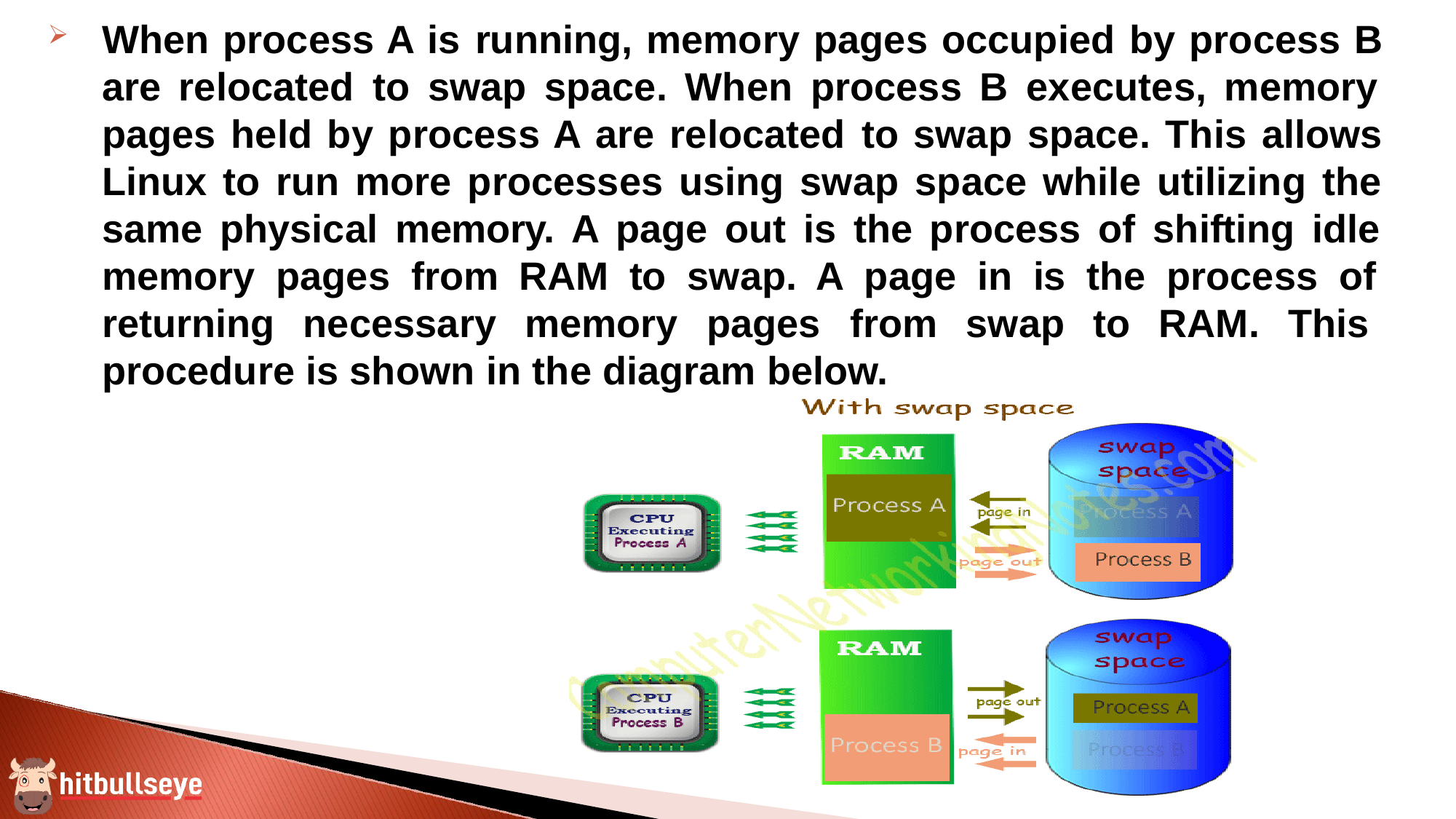

When process A is running, memory pages occupied by process B  are relocated to swap space. When process B executes, memory  pages held by process A are relocated to swap space. This allows  Linux to run more processes using swap space while utilizing the  same physical memory. A page out is the process of shifting idle  memory pages from RAM to swap. A page in is the process of  returning necessary memory pages from swap to RAM. This  procedure is shown in the diagram below.